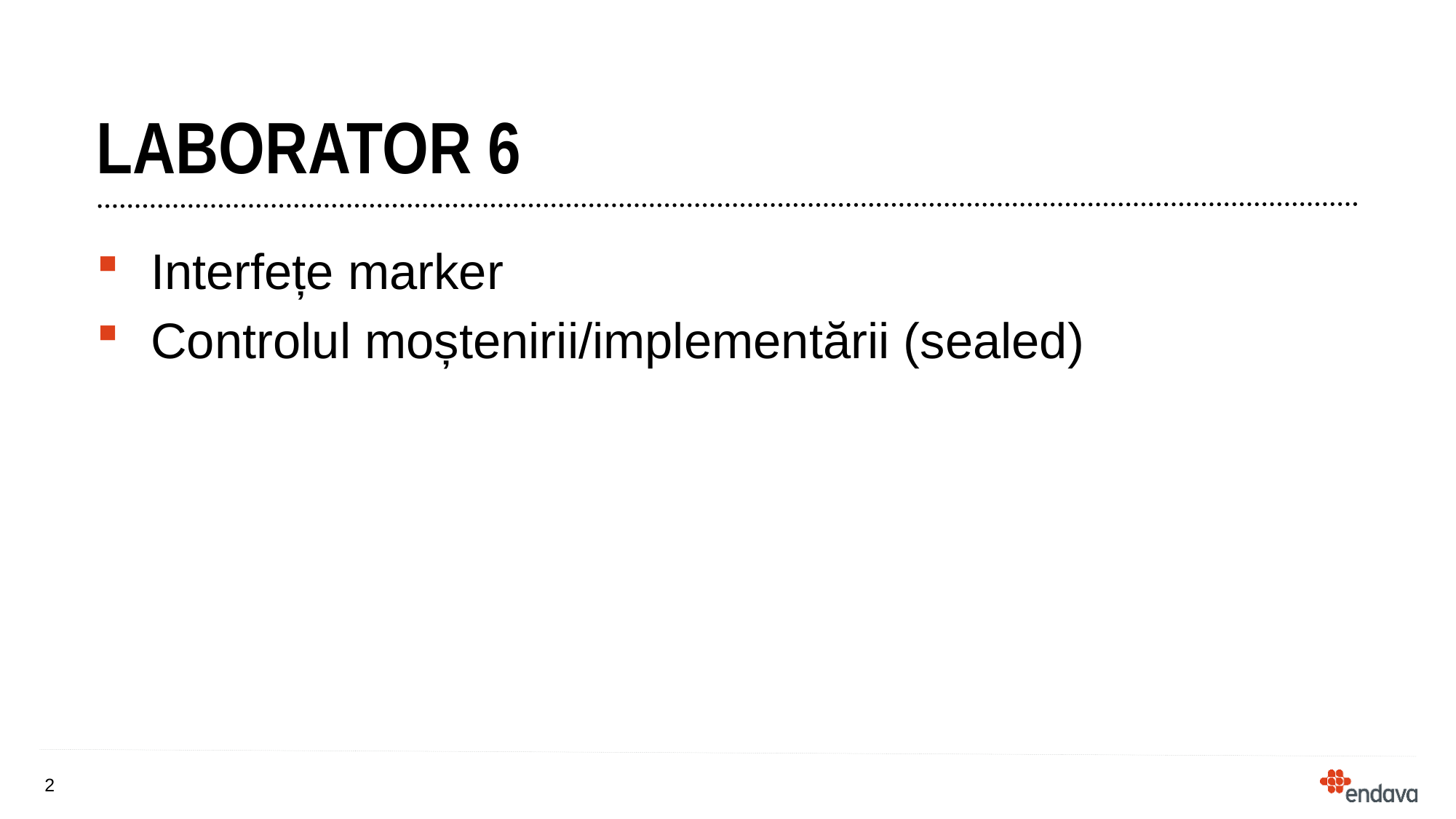

# Laborator 6
Interfețe marker
Controlul moștenirii/implementării (sealed)